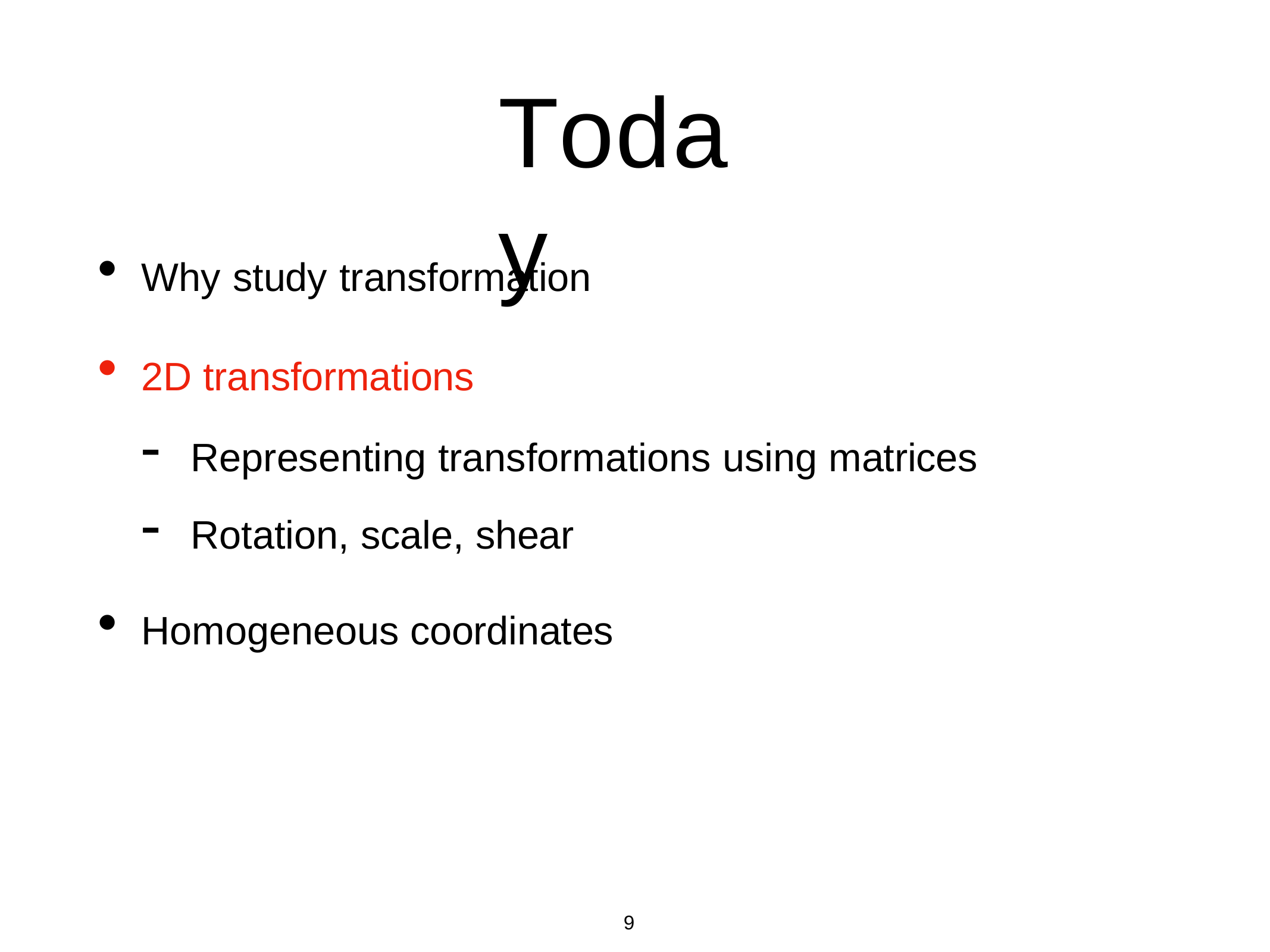

# Today
Why study transformation
2D transformations
Representing transformations using matrices
Rotation, scale, shear
Homogeneous coordinates
9